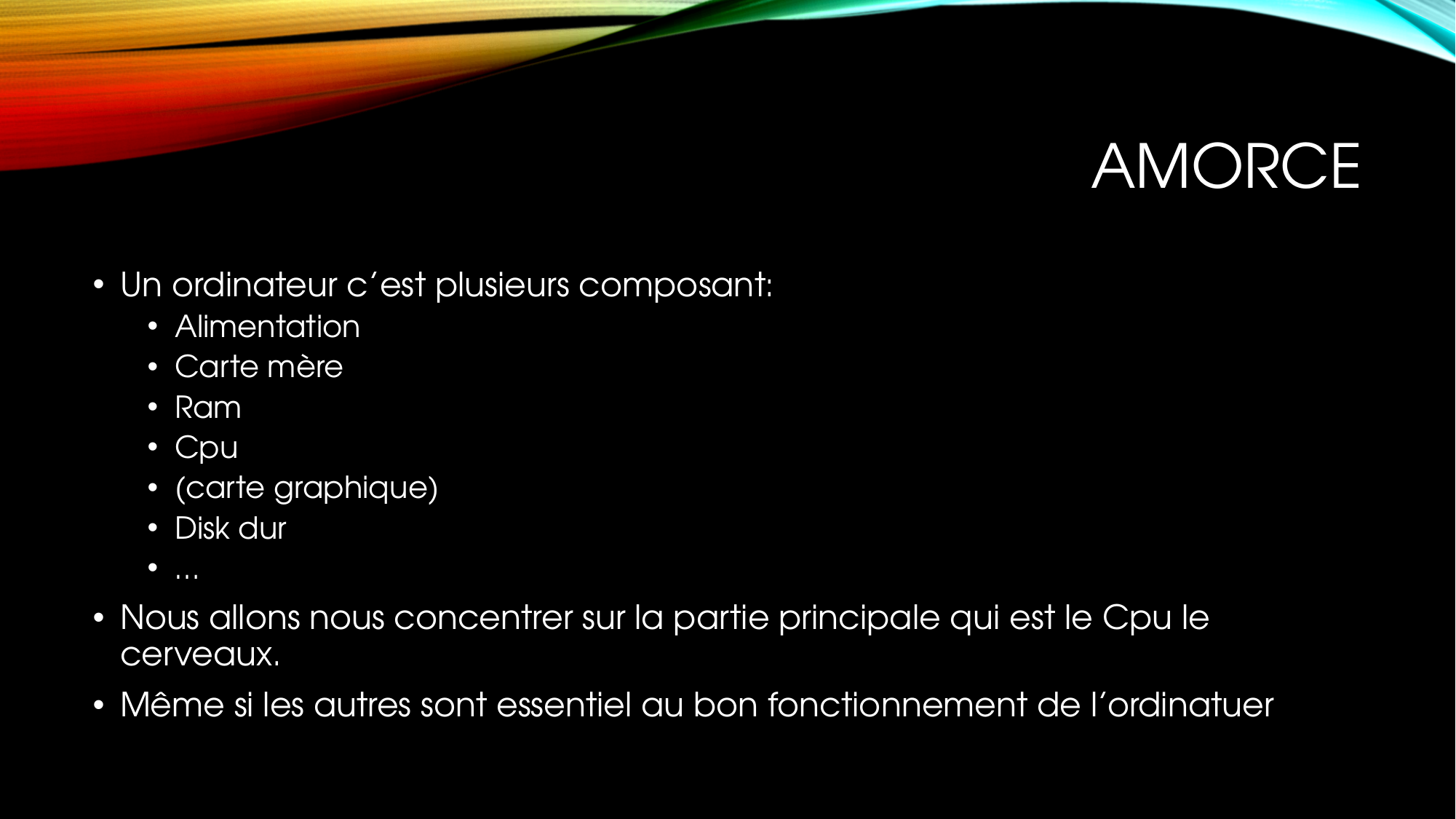

# Amorce
Un ordinateur c’est plusieurs composant:
Alimentation
Carte mère
Ram
Cpu
(carte graphique)
Disk dur
…
Nous allons nous concentrer sur la partie principale qui est le Cpu le cerveaux.
Même si les autres sont essentiel au bon fonctionnement de l’ordinatuer